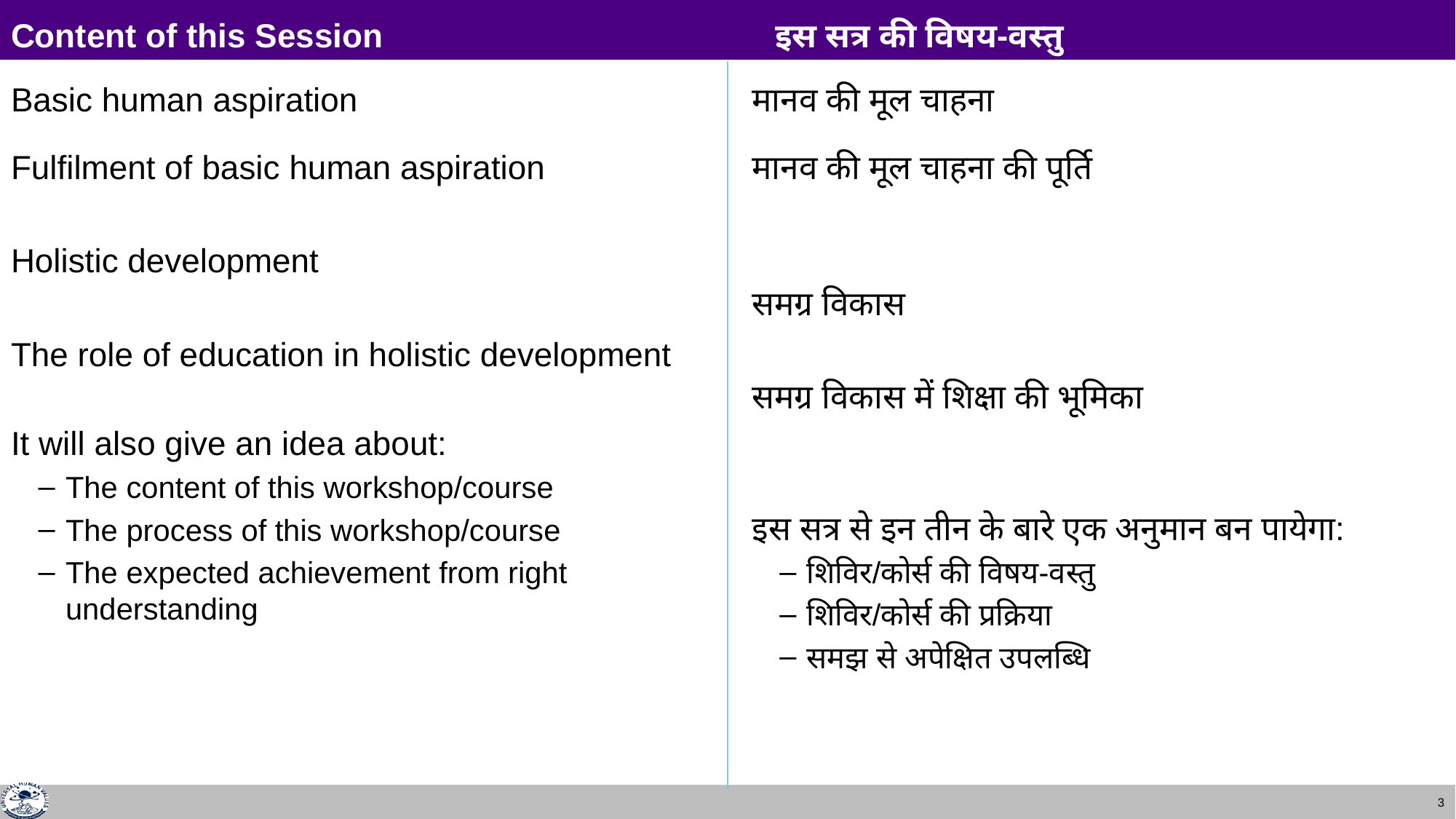

# Content of this Session				इस सत्र की विषय-वस्तु
Basic human aspiration

Fulfilment of basic human aspiration

Holistic development

The role of education in holistic development

It will also give an idea about:
The content of this workshop/course
The process of this workshop/course
The expected achievement from right understanding
मानव की मूल चाहना

मानव की मूल चाहना की पूर्ति

समग्र विकास

समग्र विकास में शिक्षा की भूमिका

इस सत्र से इन तीन के बारे एक अनुमान बन पायेगा:
शिविर/कोर्स की विषय-वस्तु
शिविर/कोर्स की प्रक्रिया
समझ से अपेक्षित उपलब्धि